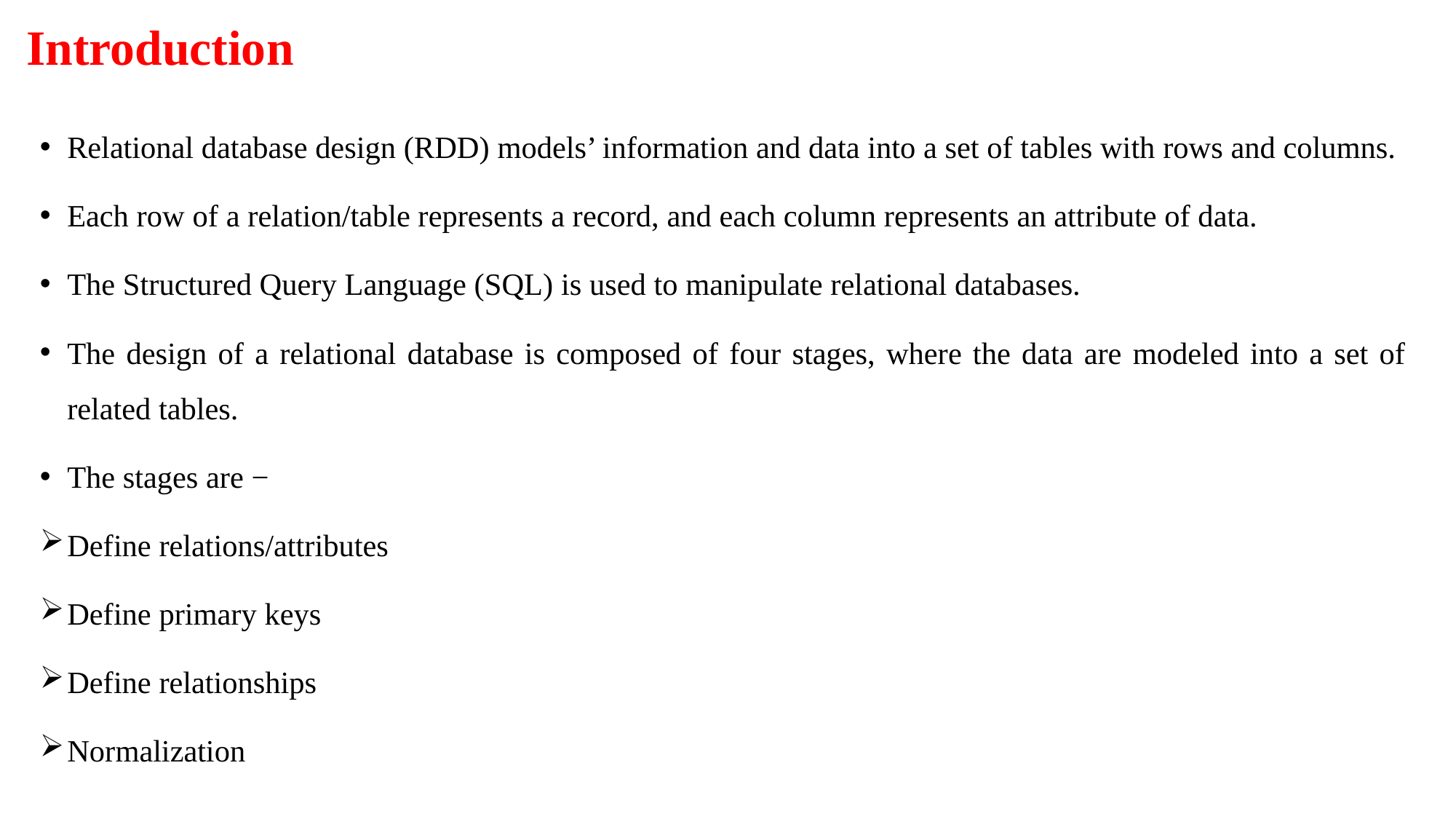

# Introduction
Relational database design (RDD) models’ information and data into a set of tables with rows and columns.
Each row of a relation/table represents a record, and each column represents an attribute of data.
The Structured Query Language (SQL) is used to manipulate relational databases.
The design of a relational database is composed of four stages, where the data are modeled into a set of related tables.
The stages are −
Define relations/attributes
Define primary keys
Define relationships
Normalization